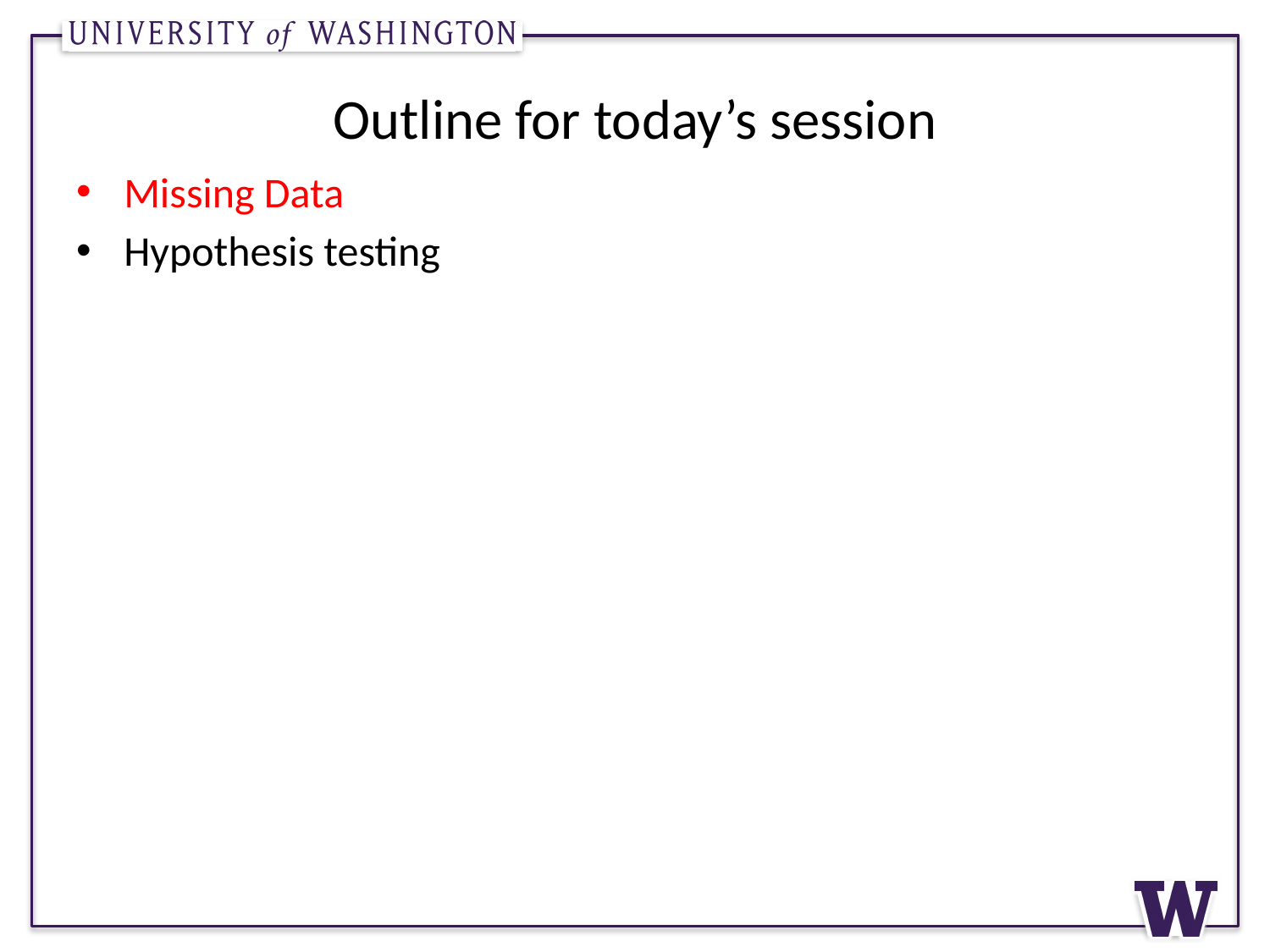

# Outline for today’s session
Missing Data
Hypothesis testing